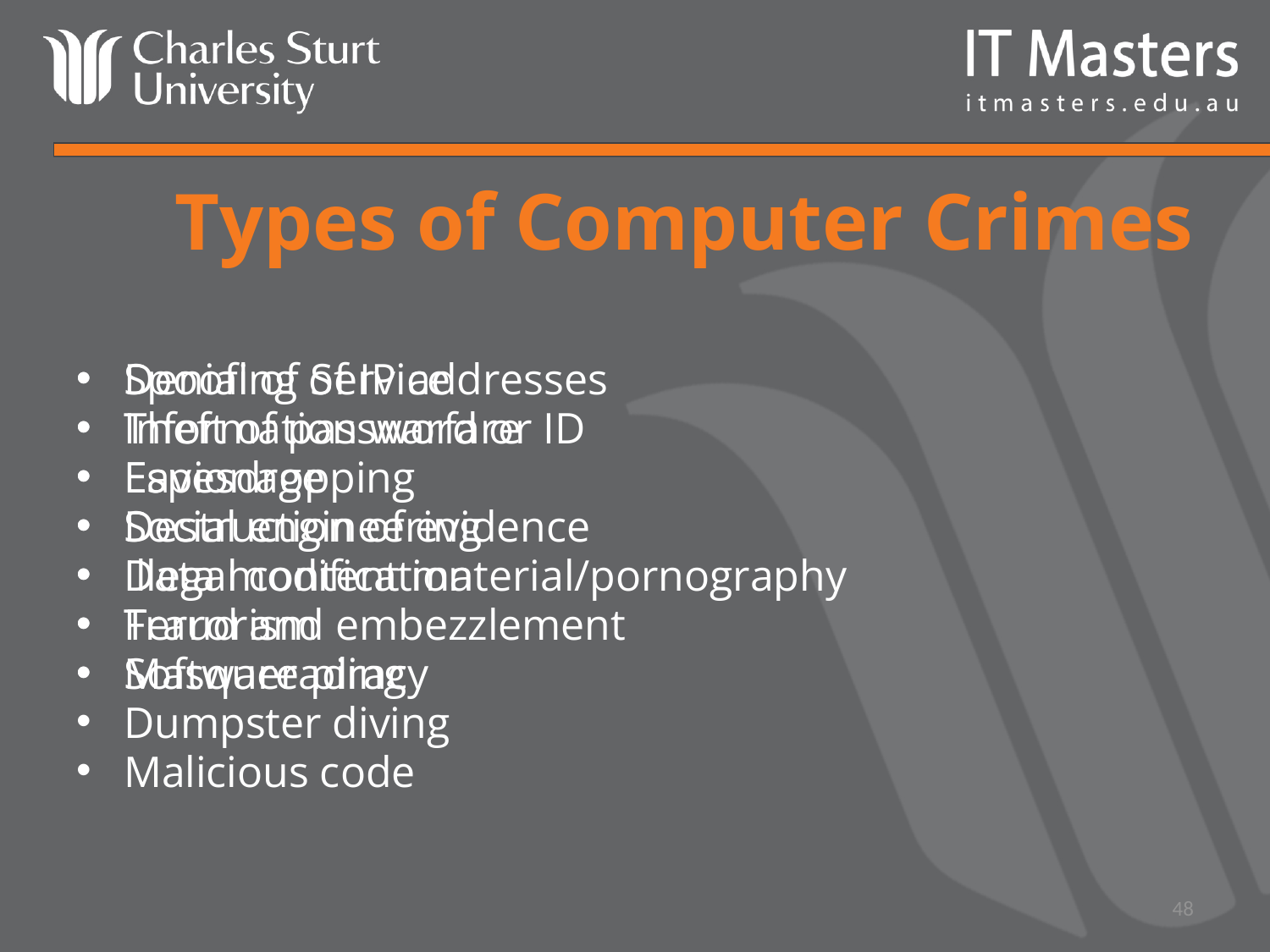

# Types of Computer Crimes
Denial of Service
Theft of password or ID
Eavesdropping
Social engineering
Illegal content material/pornography
Fraud and embezzlement
Software piracy
Dumpster diving
Malicious code
Spoofing of IP addresses
Information warfare
Espionage
Destruction of evidence
Data modification
Terrorism
Masquerading

48